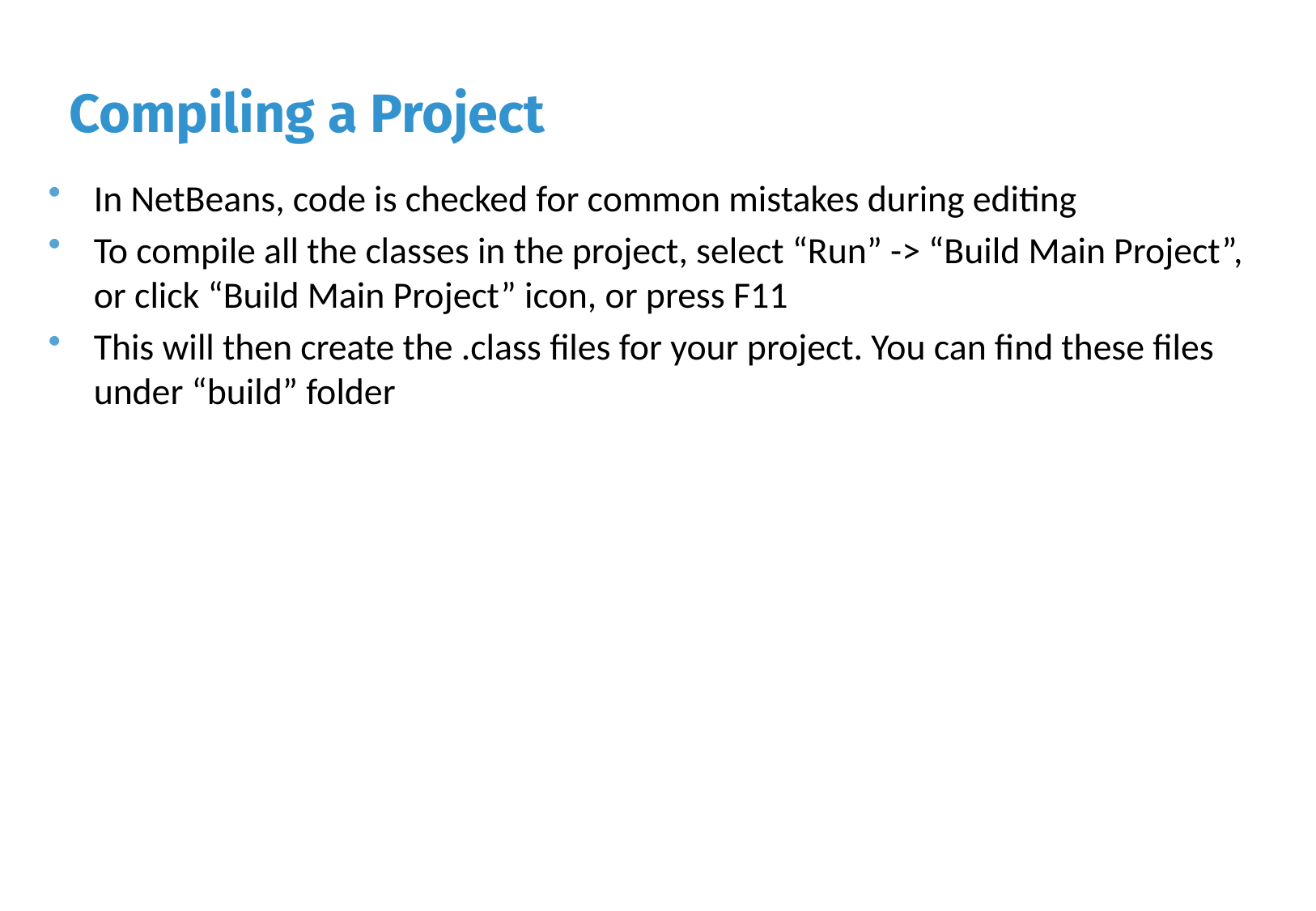

# Compiling a Project
In NetBeans, code is checked for common mistakes during editing
To compile all the classes in the project, select “Run” -> “Build Main Project”, or click “Build Main Project” icon, or press F11
This will then create the .class files for your project. You can find these files under “build” folder